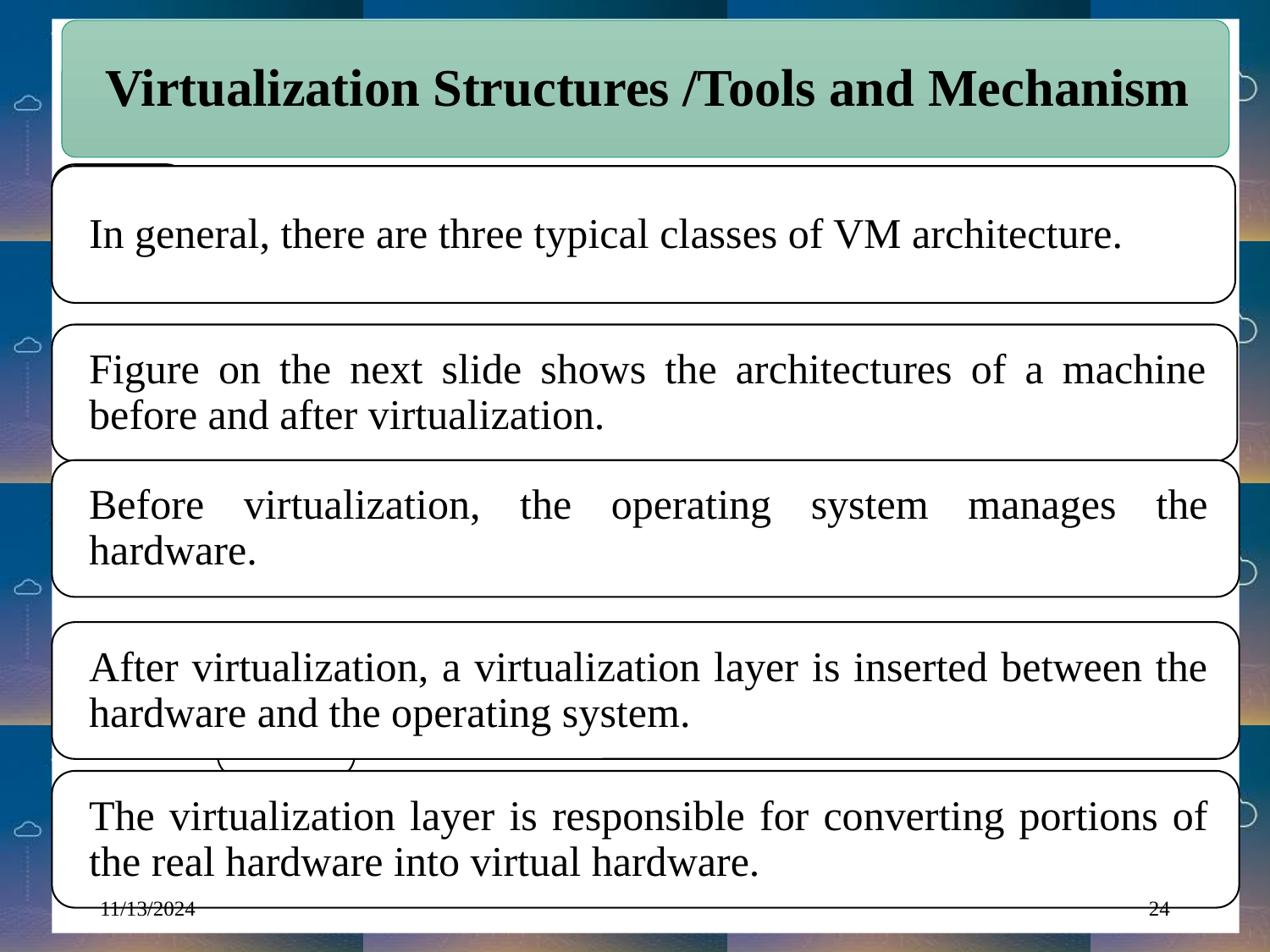

Virtualization Structures /Tools and Mechanism
In general, there are three typical classes of VM architecture.
Figure on the next slide shows the architectures of a machine before and after virtualization.
Before virtualization, the operating system manages the hardware.
After virtualization, a virtualization layer is inserted between the hardware and the operating system.
The virtualization layer is responsible for converting portions of the real hardware into virtual hardware.
11/13/2024
24